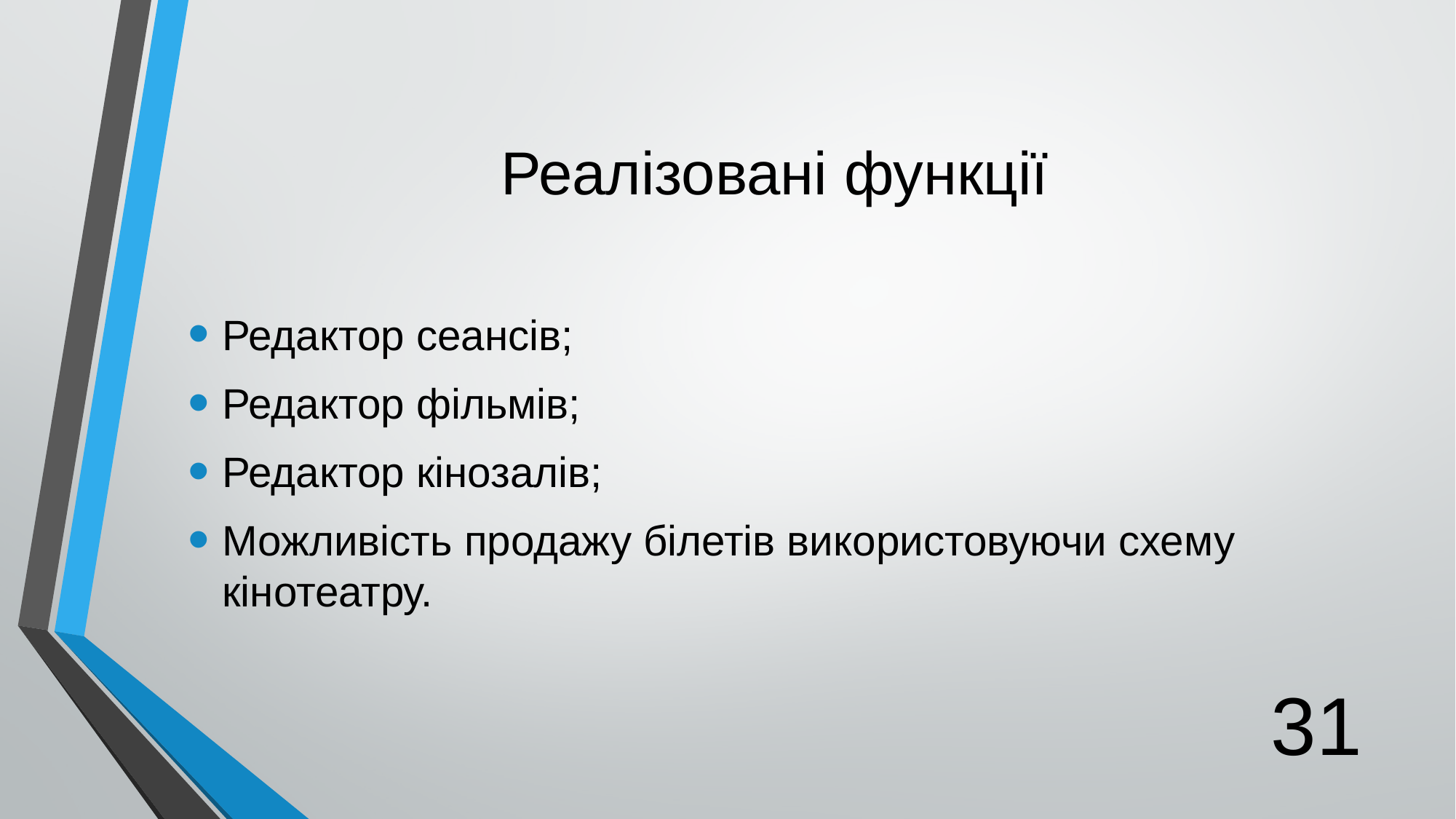

# Реалізовані функції
Редактор сеансів;
Редактор фільмів;
Редактор кінозалів;
Можливість продажу білетів використовуючи схему кінотеатру.
31